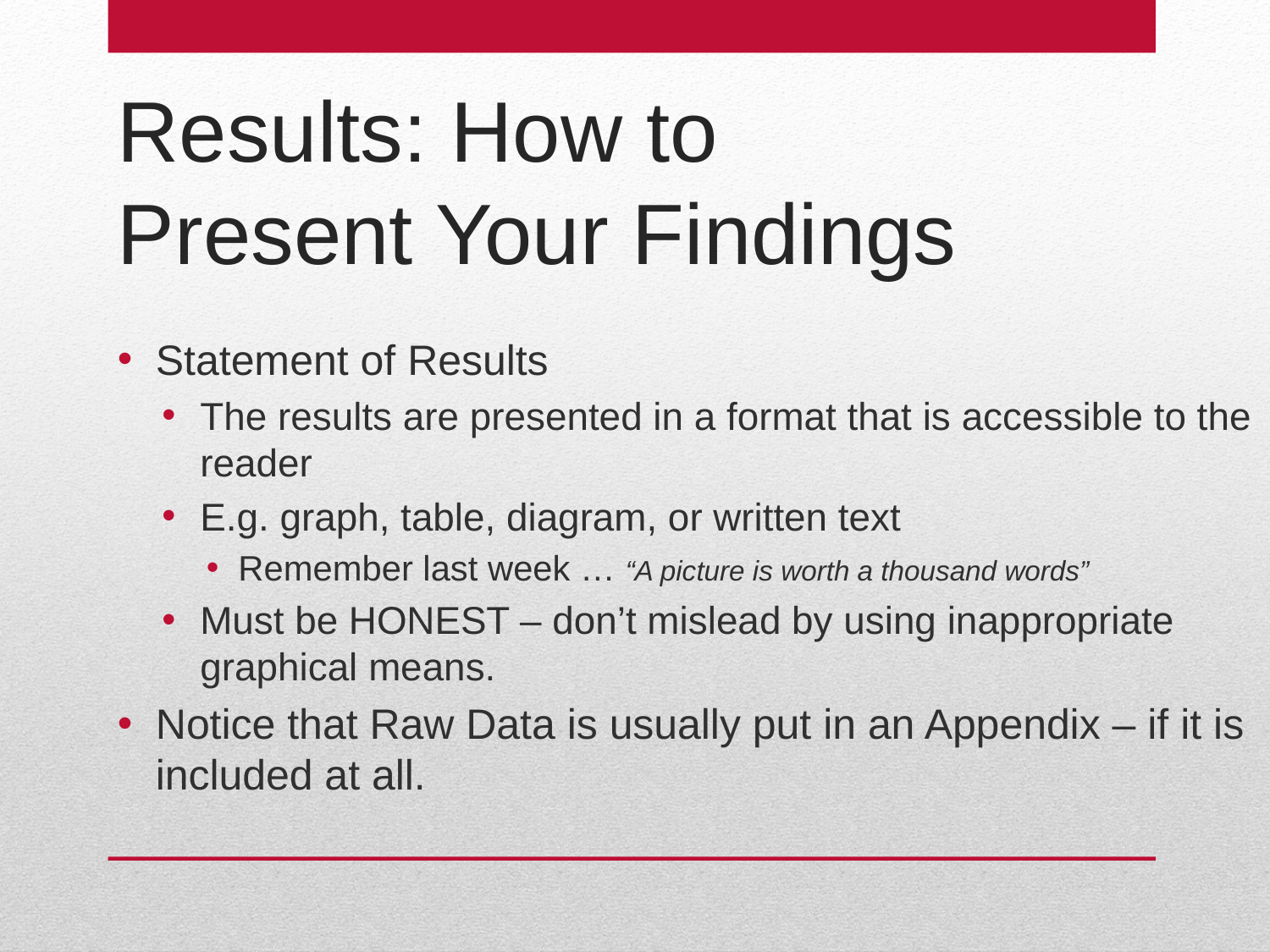

# Results: How to Present Your Findings
Statement of Results
The results are presented in a format that is accessible to the reader
E.g. graph, table, diagram, or written text
Remember last week … “A picture is worth a thousand words”
Must be HONEST – don’t mislead by using inappropriate graphical means.
Notice that Raw Data is usually put in an Appendix – if it is included at all.